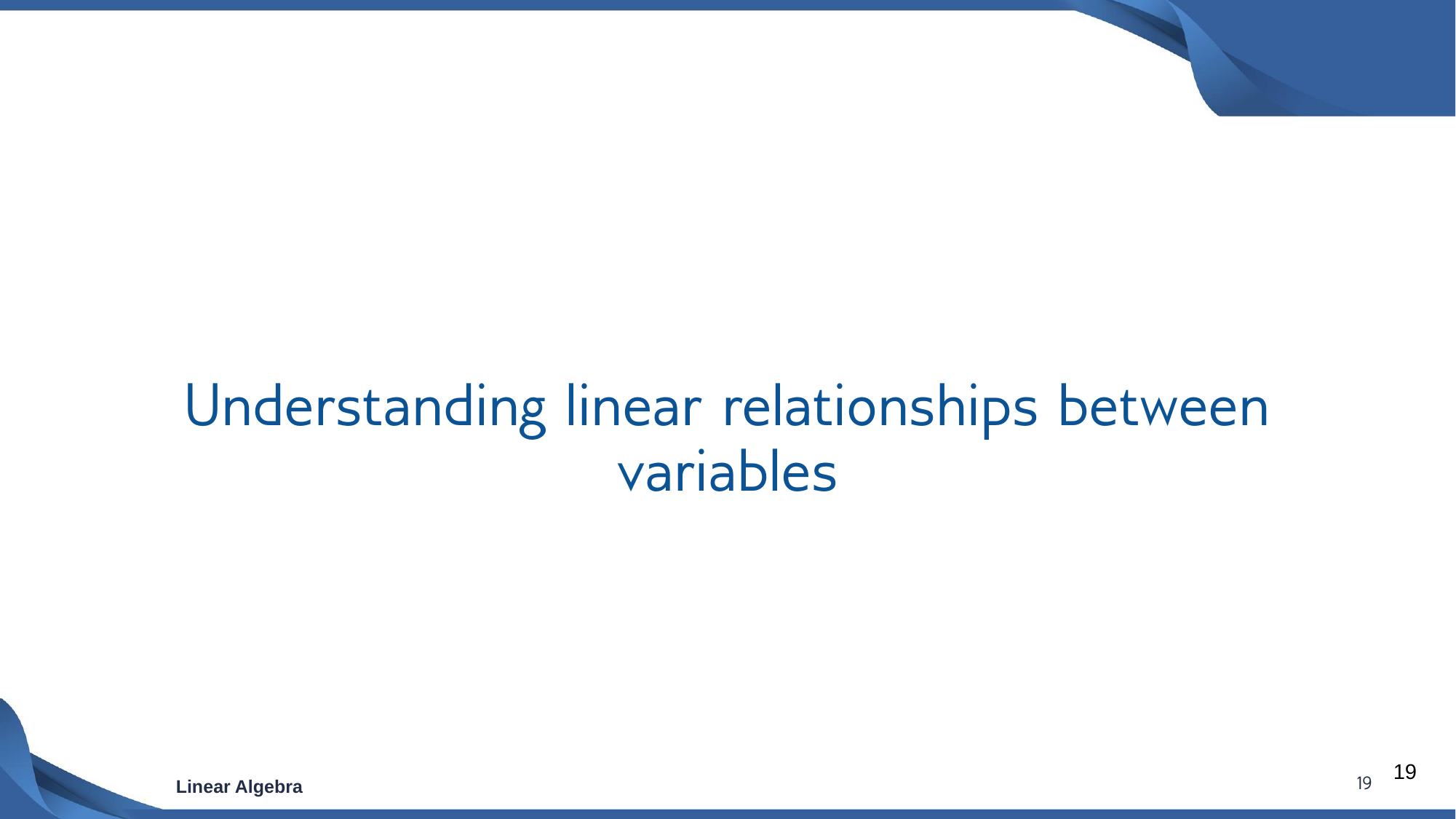

# Understanding linear relationships between variables
19